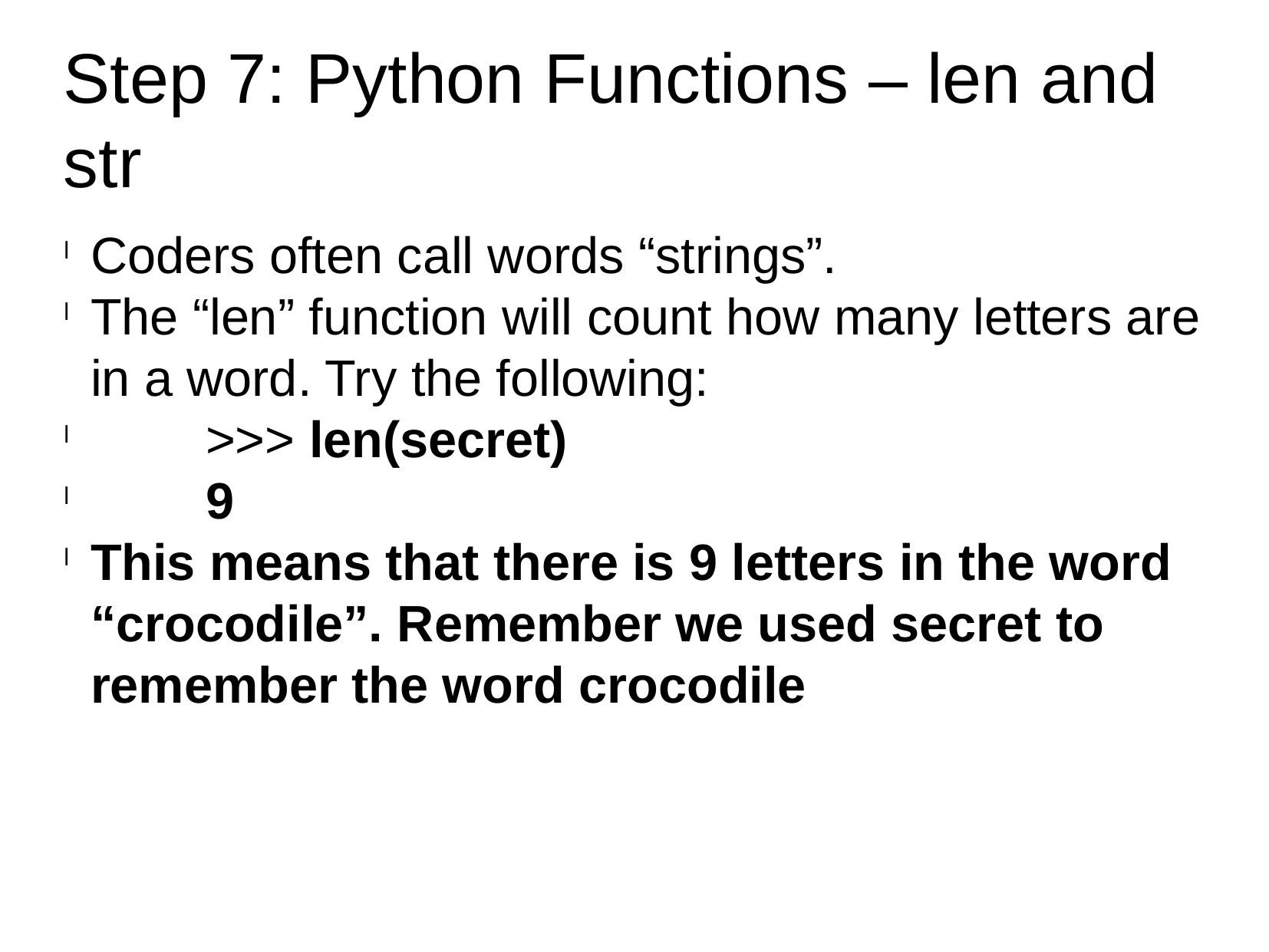

Step 7: Python Functions – len and str
Coders often call words “strings”.
The “len” function will count how many letters are in a word. Try the following:
	>>> len(secret)
	9
This means that there is 9 letters in the word “crocodile”. Remember we used secret to remember the word crocodile